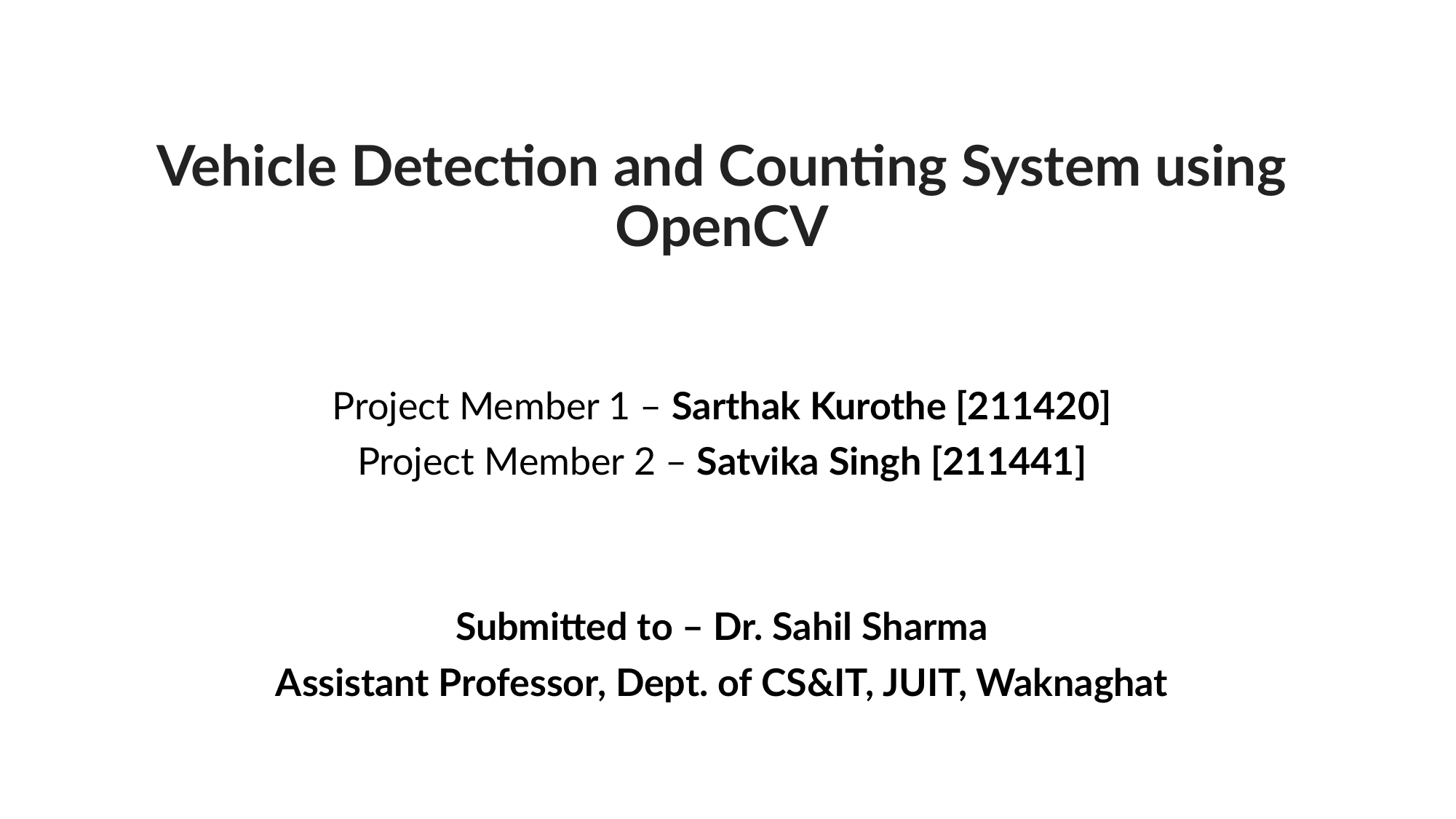

# Vehicle Detection and Counting System using OpenCV

Project Member 1 – Sarthak Kurothe [211420]
Project Member 2 – Satvika Singh [211441]

Submitted to – Dr. Sahil Sharma
Assistant Professor, Dept. of CS&IT, JUIT, Waknaghat